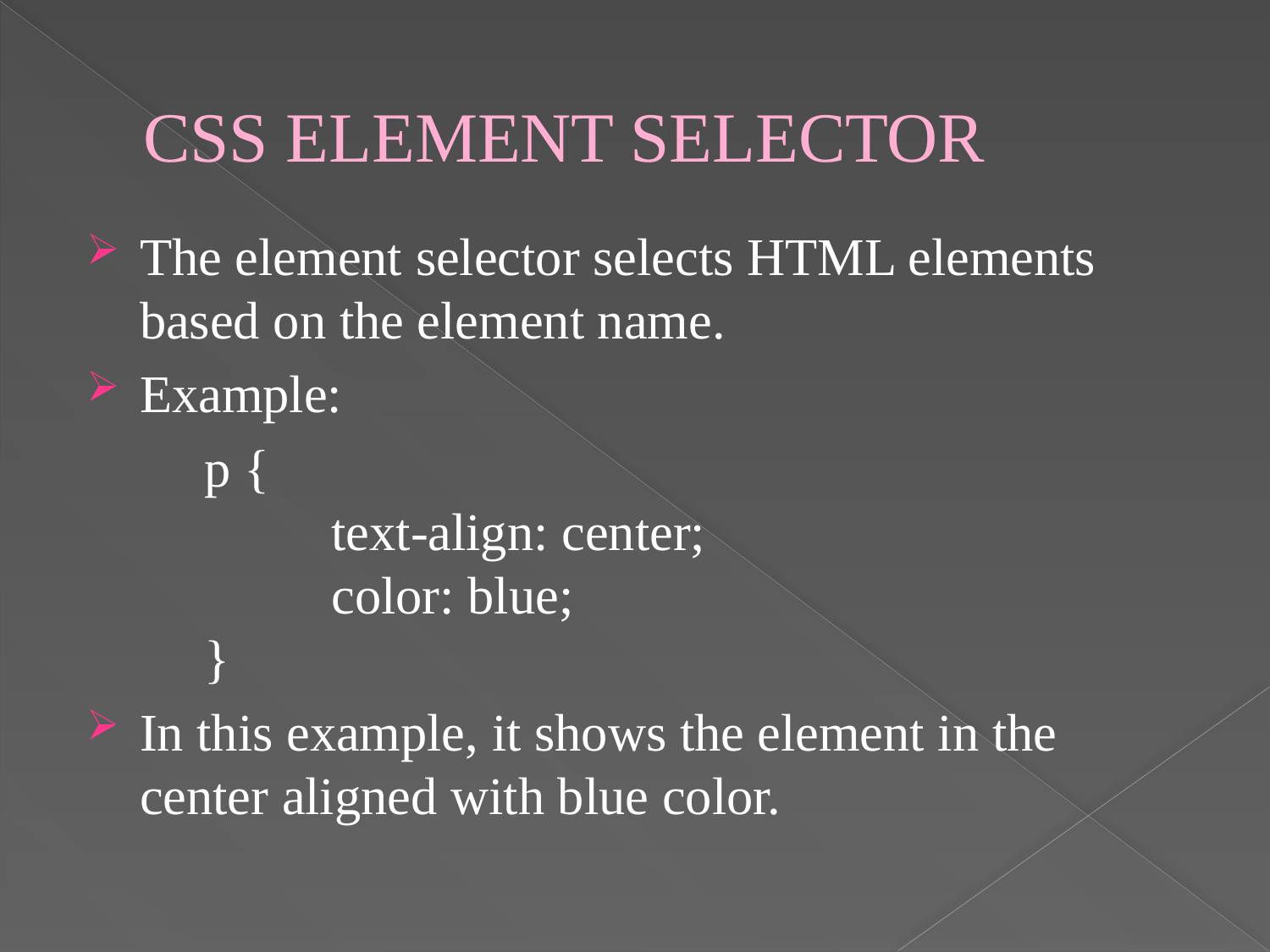

# CSS ELEMENT SELECTOR
The element selector selects HTML elements based on the element name.
Example:
	p {
  		text-align: center;
 		color: blue;
	}
In this example, it shows the element in the center aligned with blue color.